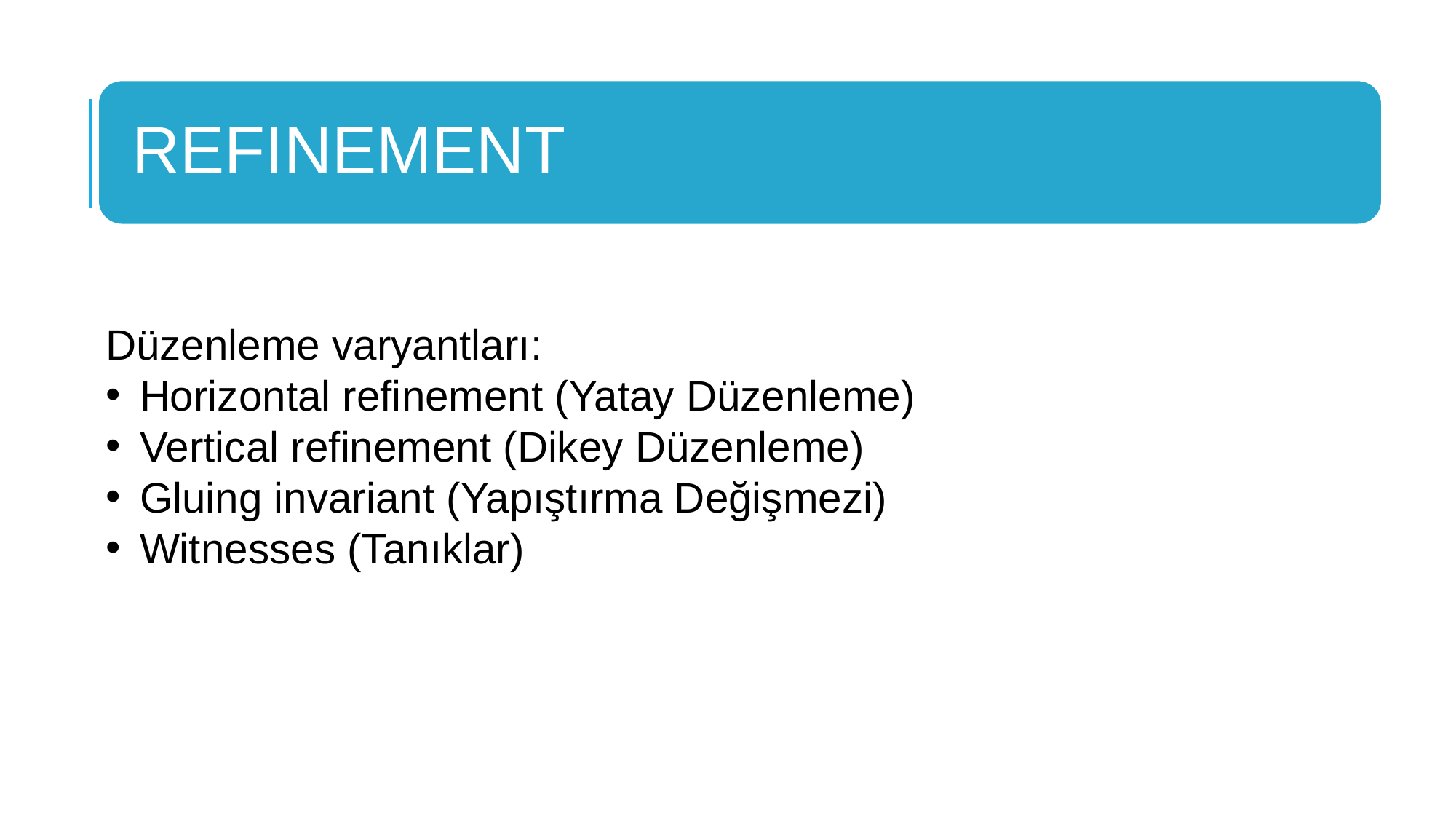

REFINEMENT
Düzenleme varyantları:
Horizontal refinement (Yatay Düzenleme)
Vertical refinement (Dikey Düzenleme)
Gluing invariant (Yapıştırma Değişmezi)
Witnesses (Tanıklar)